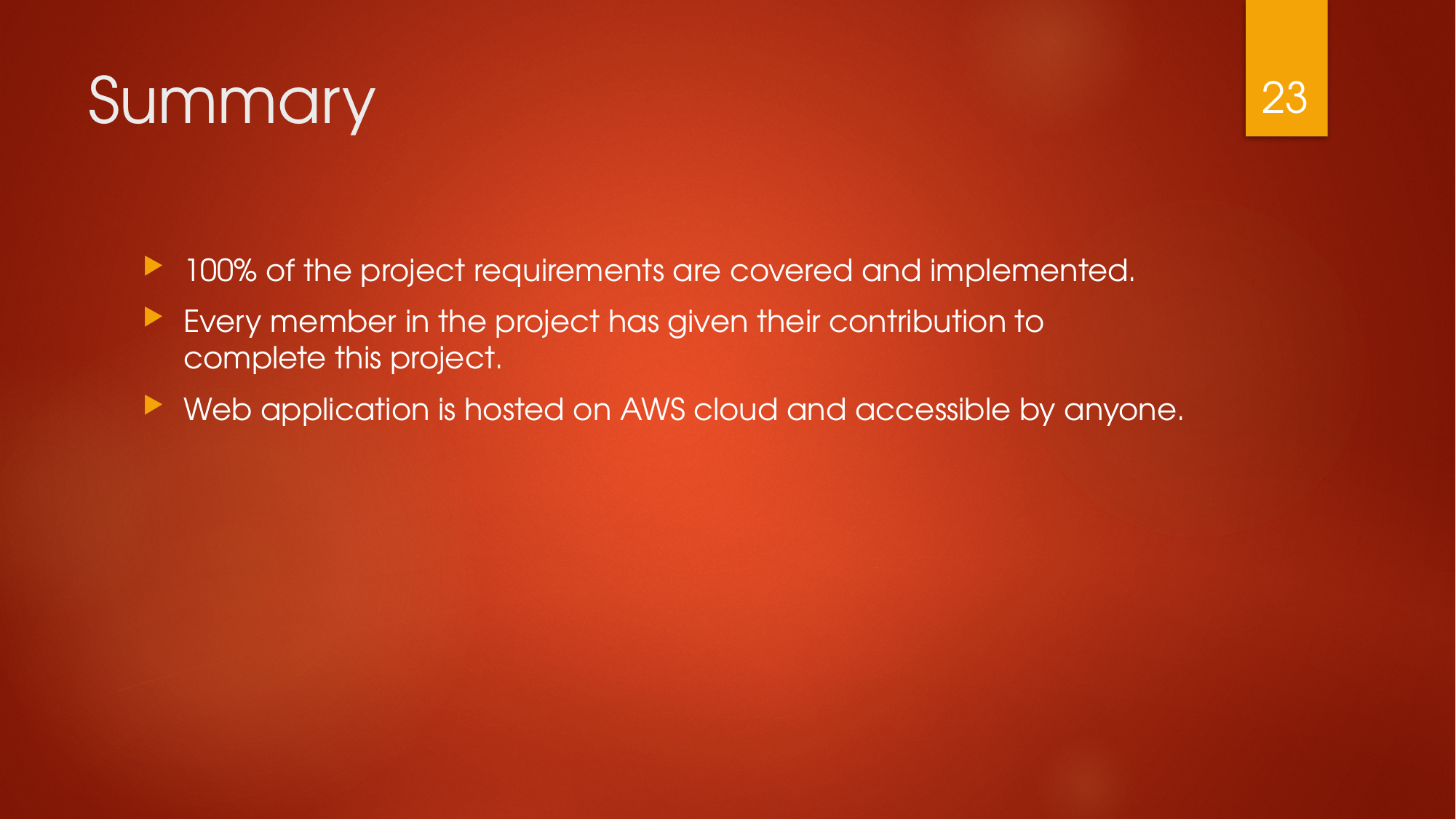

23
# Summary
100% of the project requirements are covered and implemented.
Every member in the project has given their contribution to complete this project.
Web application is hosted on AWS cloud and accessible by anyone.